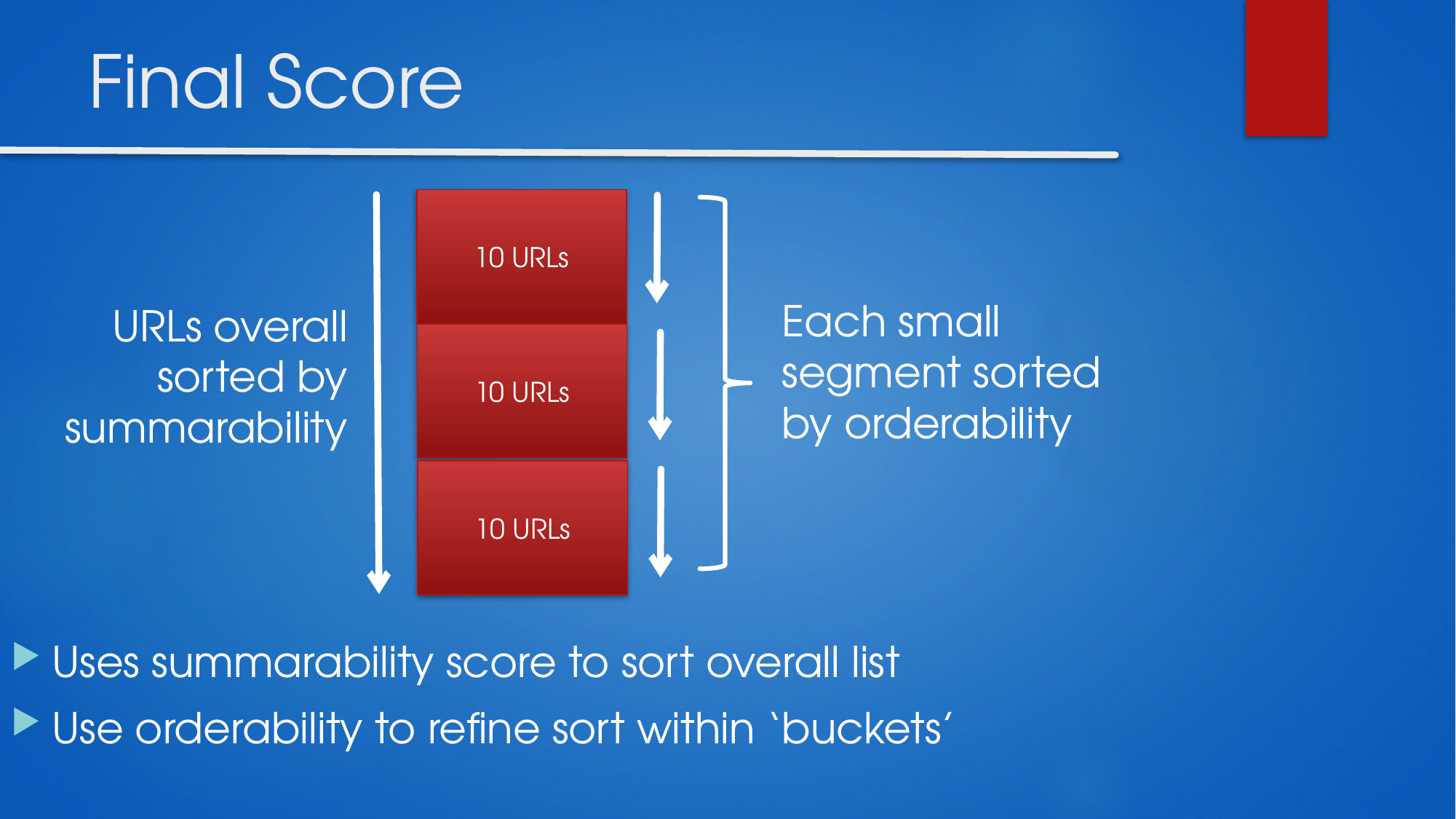

# Final Score
10 URLs

Each small segment sorted by orderability
URLs overall sorted by summarability
10 URLs
10 URLs
Uses summarability score to sort overall list
Use orderability to refine sort within ‘buckets’